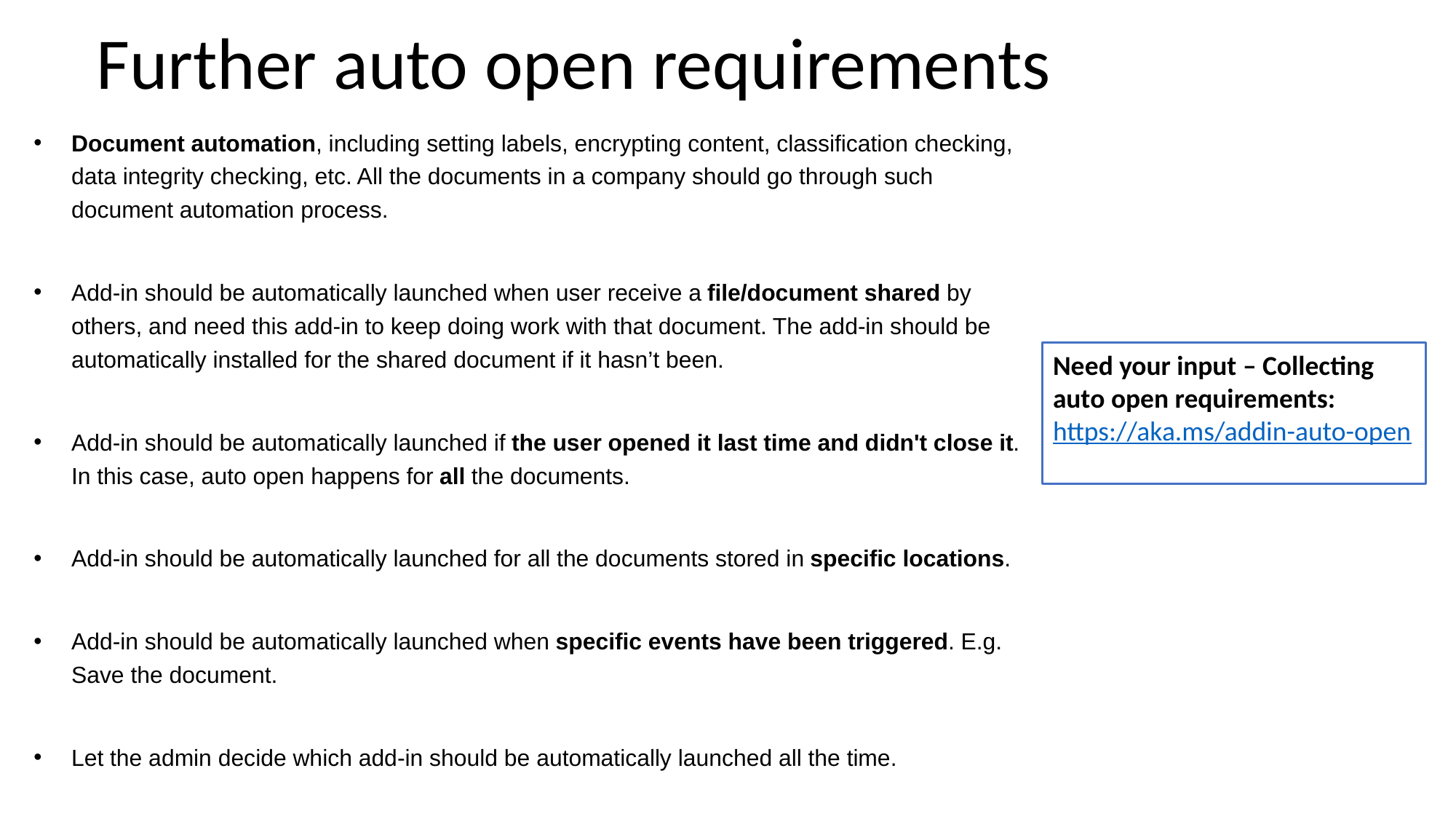

# Further auto open requirements
Document automation, including setting labels, encrypting content, classification checking, data integrity checking, etc. All the documents in a company should go through such document automation process.

Add-in should be automatically launched when user receive a file/document shared by others, and need this add-in to keep doing work with that document. The add-in should be automatically installed for the shared document if it hasn’t been.

Add-in should be automatically launched if the user opened it last time and didn't close it. In this case, auto open happens for all the documents.

Add-in should be automatically launched for all the documents stored in specific locations.

Add-in should be automatically launched when specific events have been triggered. E.g. Save the document.

Let the admin decide which add-in should be automatically launched all the time.
Need your input – Collecting auto open requirements:
https://aka.ms/addin-auto-open